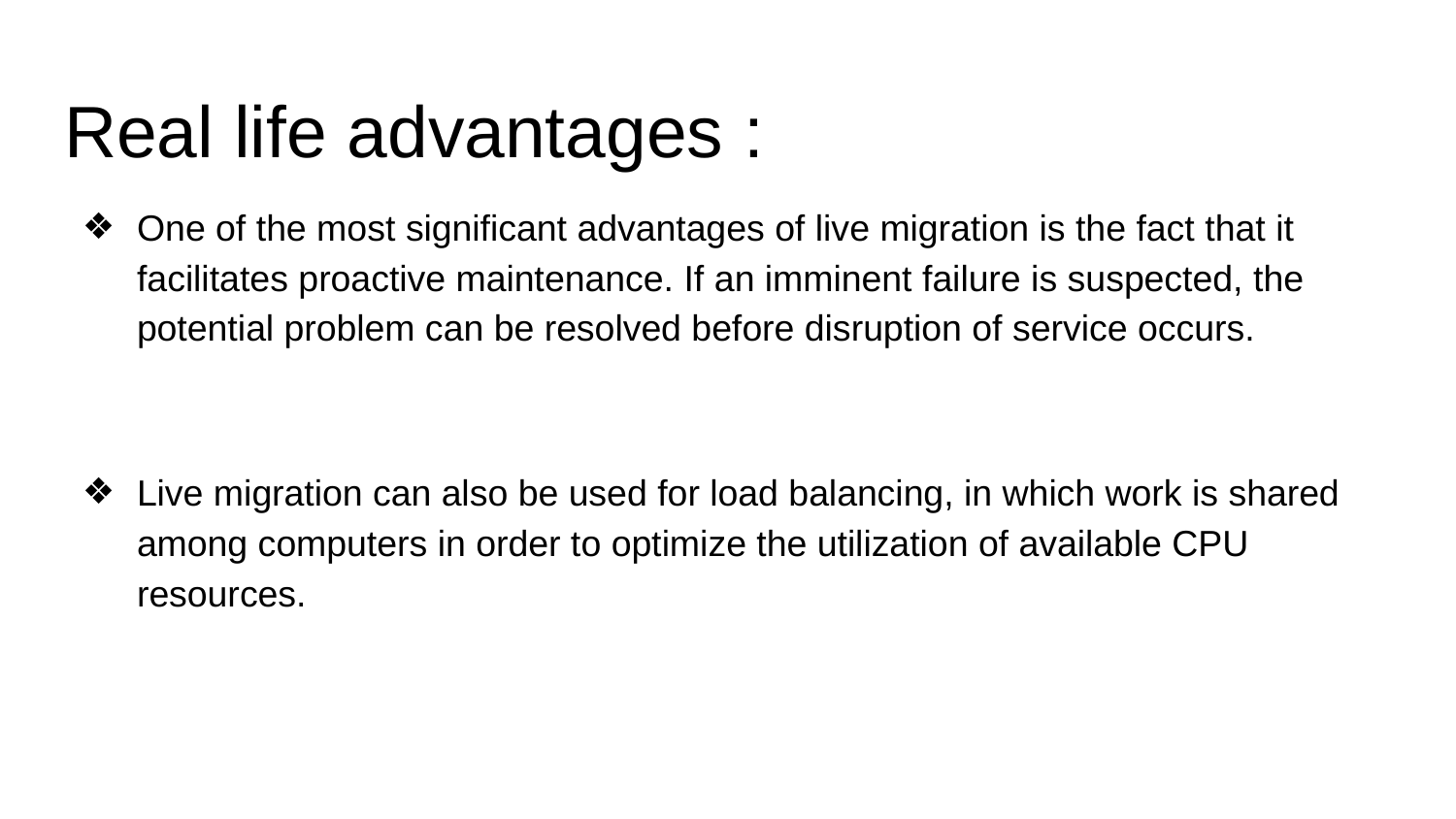

# Real life advantages :
One of the most significant advantages of live migration is the fact that it facilitates proactive maintenance. If an imminent failure is suspected, the potential problem can be resolved before disruption of service occurs.

Live migration can also be used for load balancing, in which work is shared among computers in order to optimize the utilization of available CPU resources.